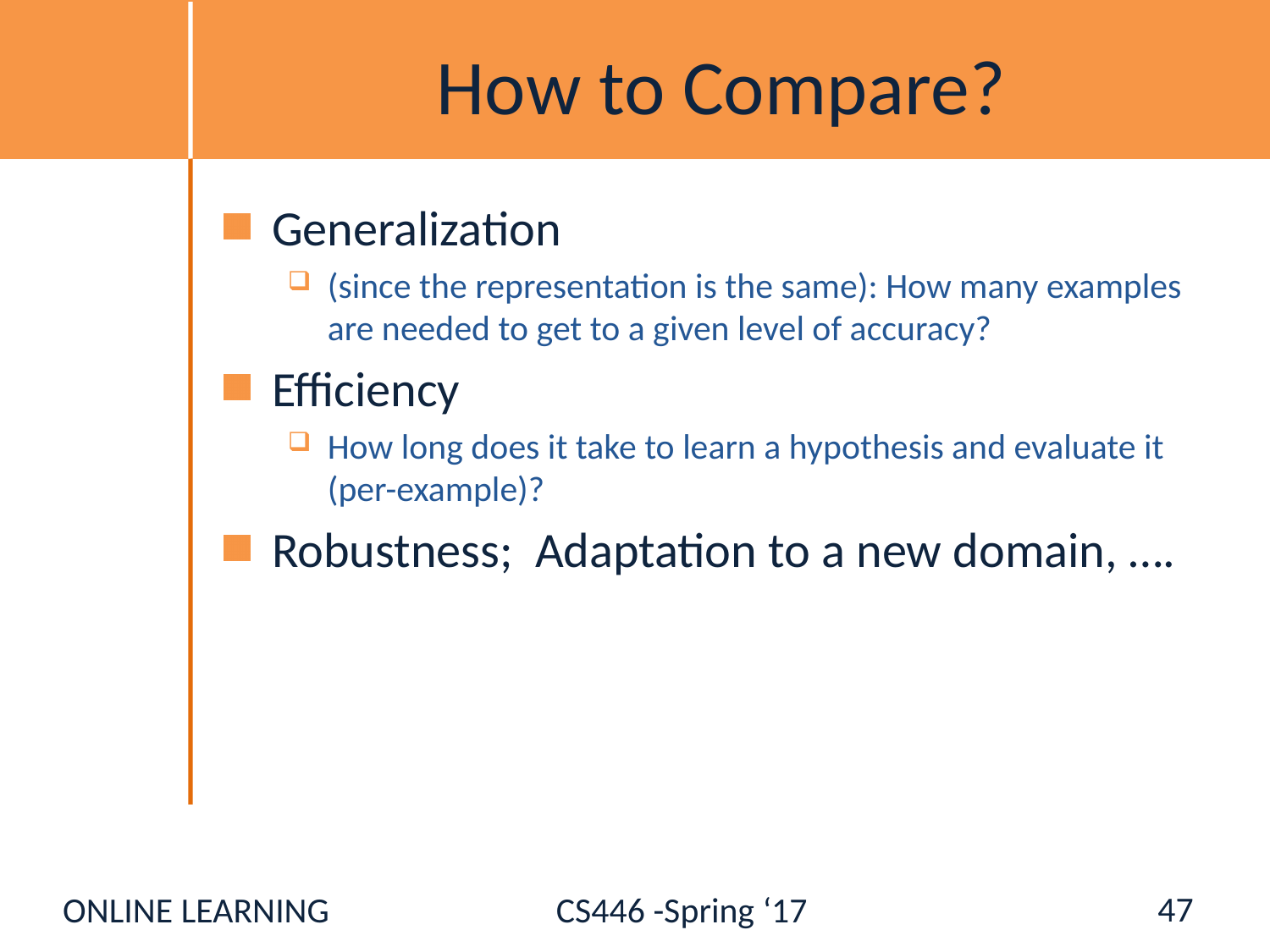

# How to Compare?
Generalization
(since the representation is the same): How many examples are needed to get to a given level of accuracy?
Efficiency
How long does it take to learn a hypothesis and evaluate it (per-example)?
Robustness;  Adaptation to a new domain, ….
47